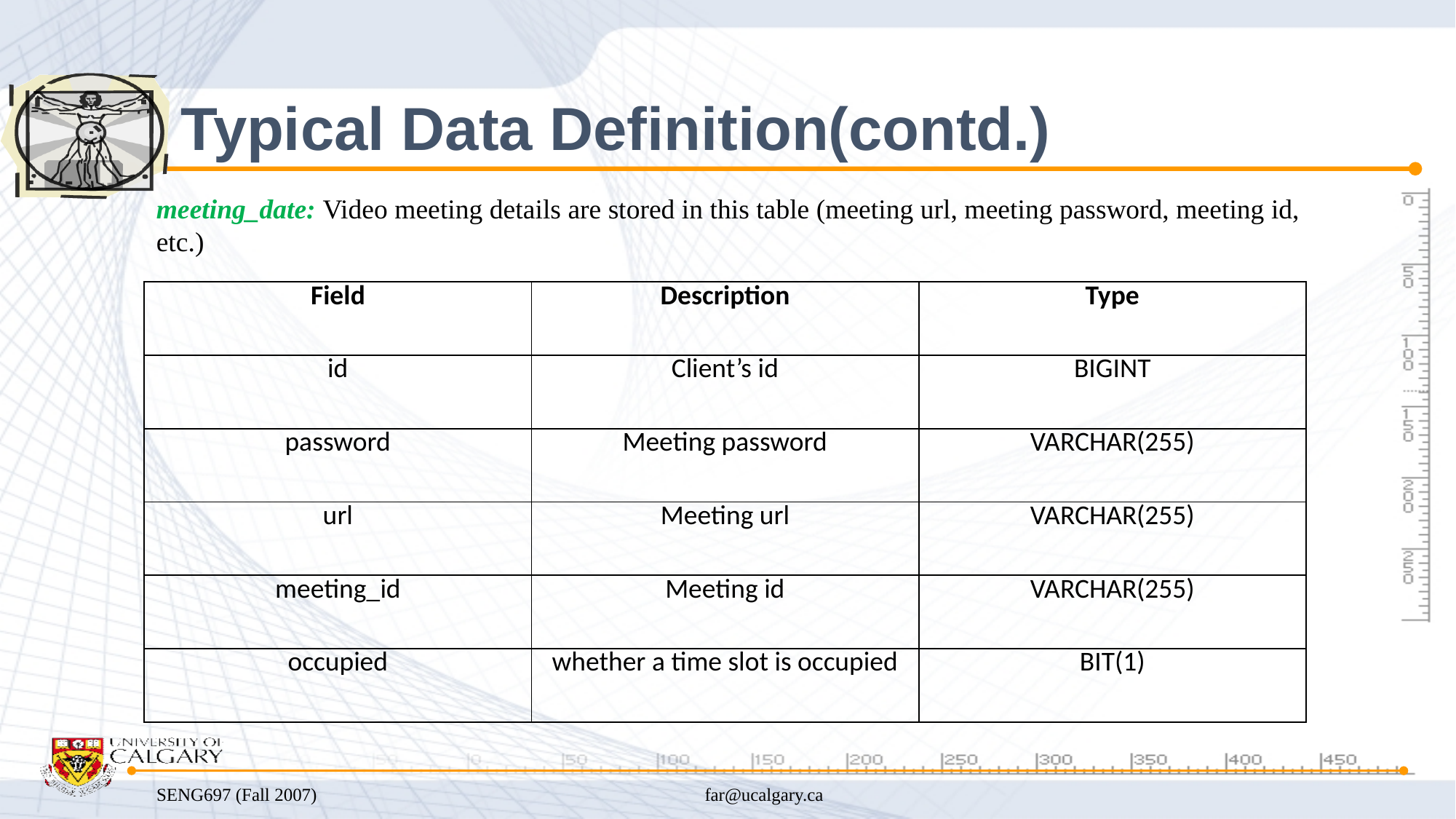

# Typical Data Definition(contd.)
meeting_date: Video meeting details are stored in this table (meeting url, meeting password, meeting id, etc.)
| Field | Description | Type |
| --- | --- | --- |
| id | Client’s id | BIGINT |
| password | Meeting password | VARCHAR(255) |
| url | Meeting url | VARCHAR(255) |
| meeting\_id | Meeting id | VARCHAR(255) |
| occupied | whether a time slot is occupied | BIT(1) |
SENG697 (Fall 2007)
far@ucalgary.ca
46